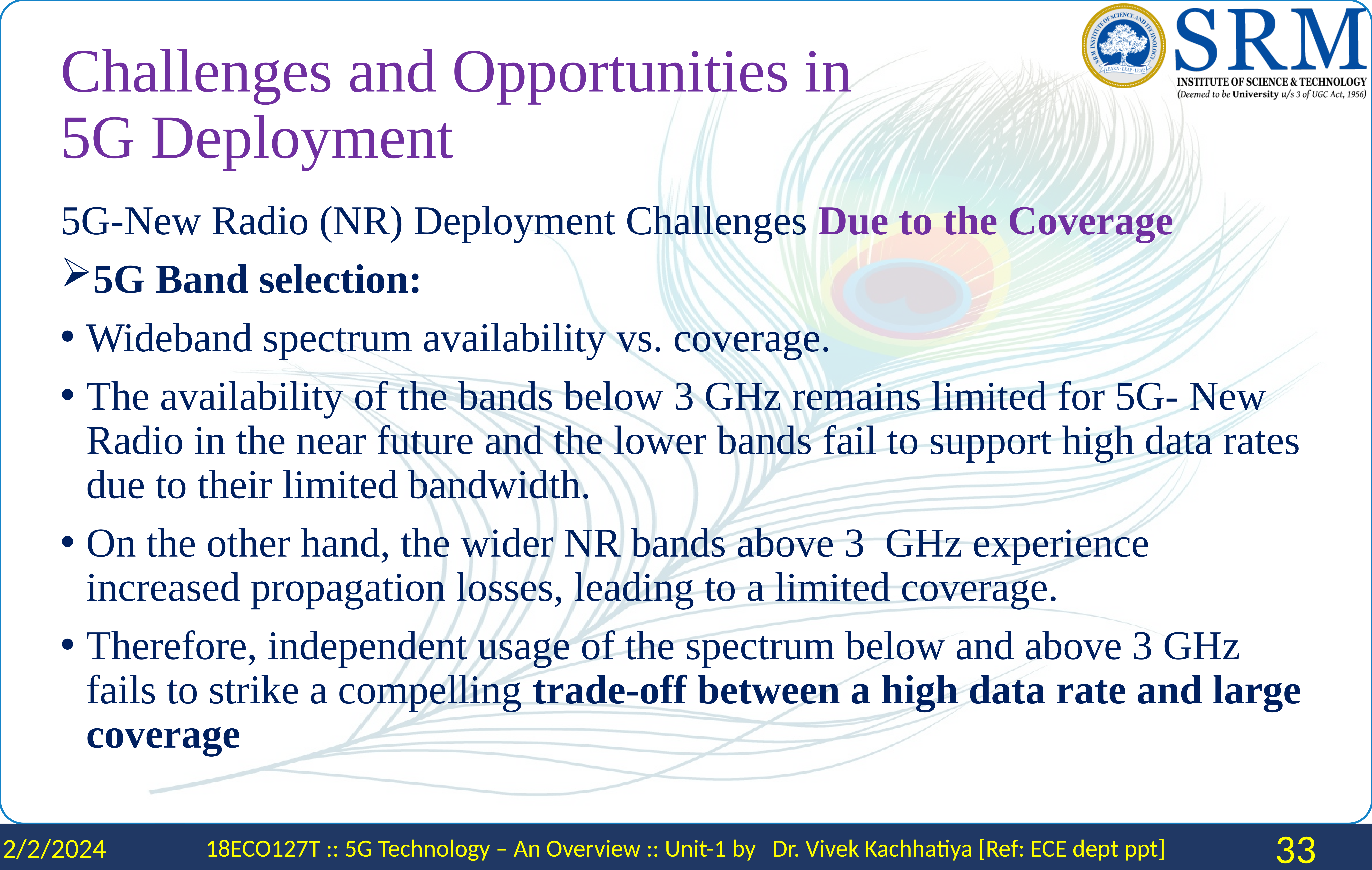

# Challenges and Opportunities in 5G Deployment
5G-New Radio (NR) Deployment Challenges Due to the Coverage
5G Band selection:
Wideband spectrum availability vs. coverage.
The availability of the bands below 3 GHz remains limited for 5G- New Radio in the near future and the lower bands fail to support high data rates due to their limited bandwidth.
On the other hand, the wider NR bands above 3  GHz experience increased propagation losses, leading to a limited coverage.
Therefore, independent usage of the spectrum below and above 3 GHz fails to strike a compelling trade-off between a high data rate and large coverage
2/2/2024
18ECO127T :: 5G Technology – An Overview :: Unit-1 by   Dr. Vivek Kachhatiya [Ref: ECE dept ppt]
33